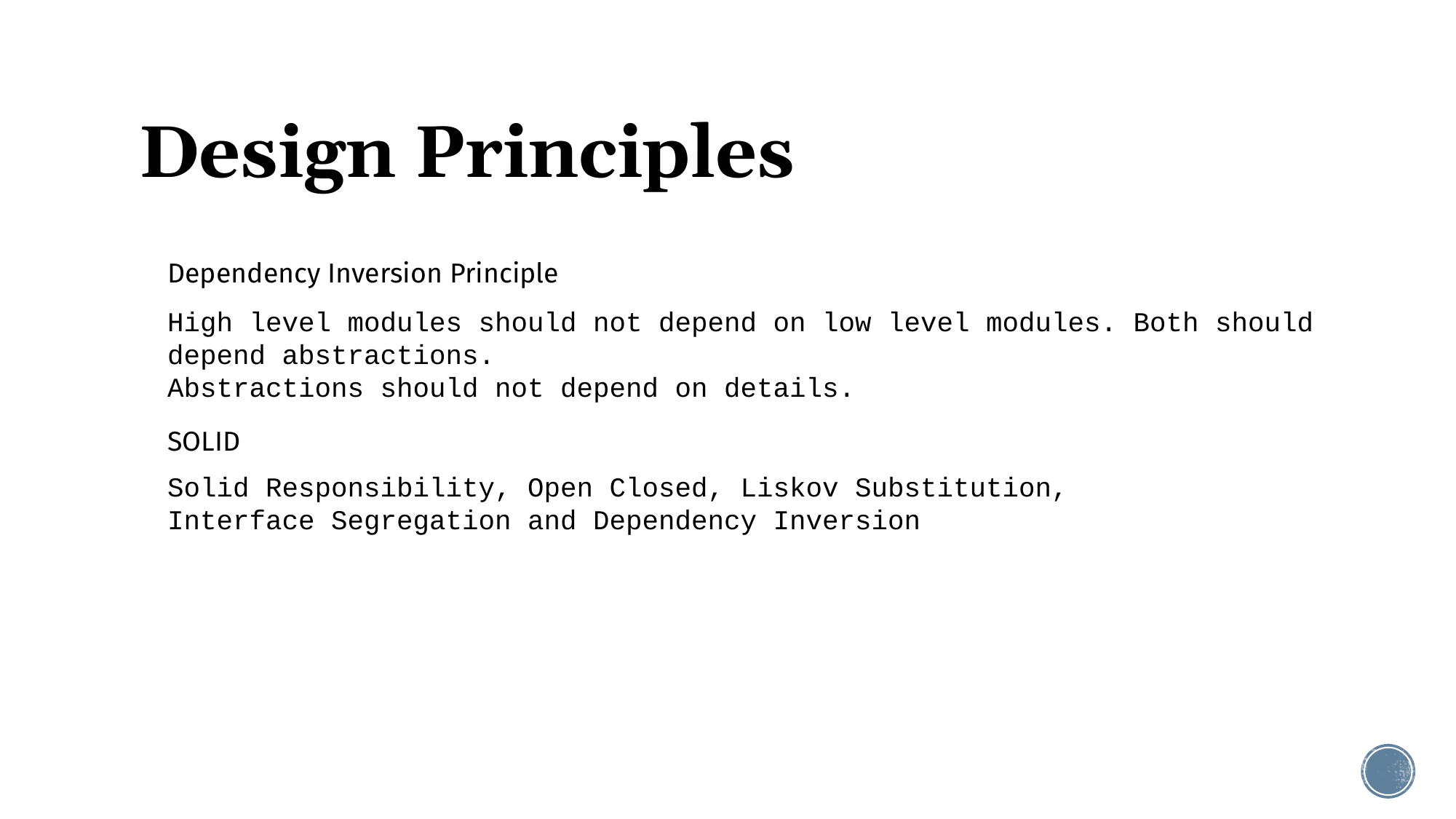

# Design Principles
Dependency Inversion Principle
High level modules should not depend on low level modules. Both should depend abstractions.
Abstractions should not depend on details.
SOLID
Solid Responsibility, Open Closed, Liskov Substitution, Interface Segregation and Dependency Inversion